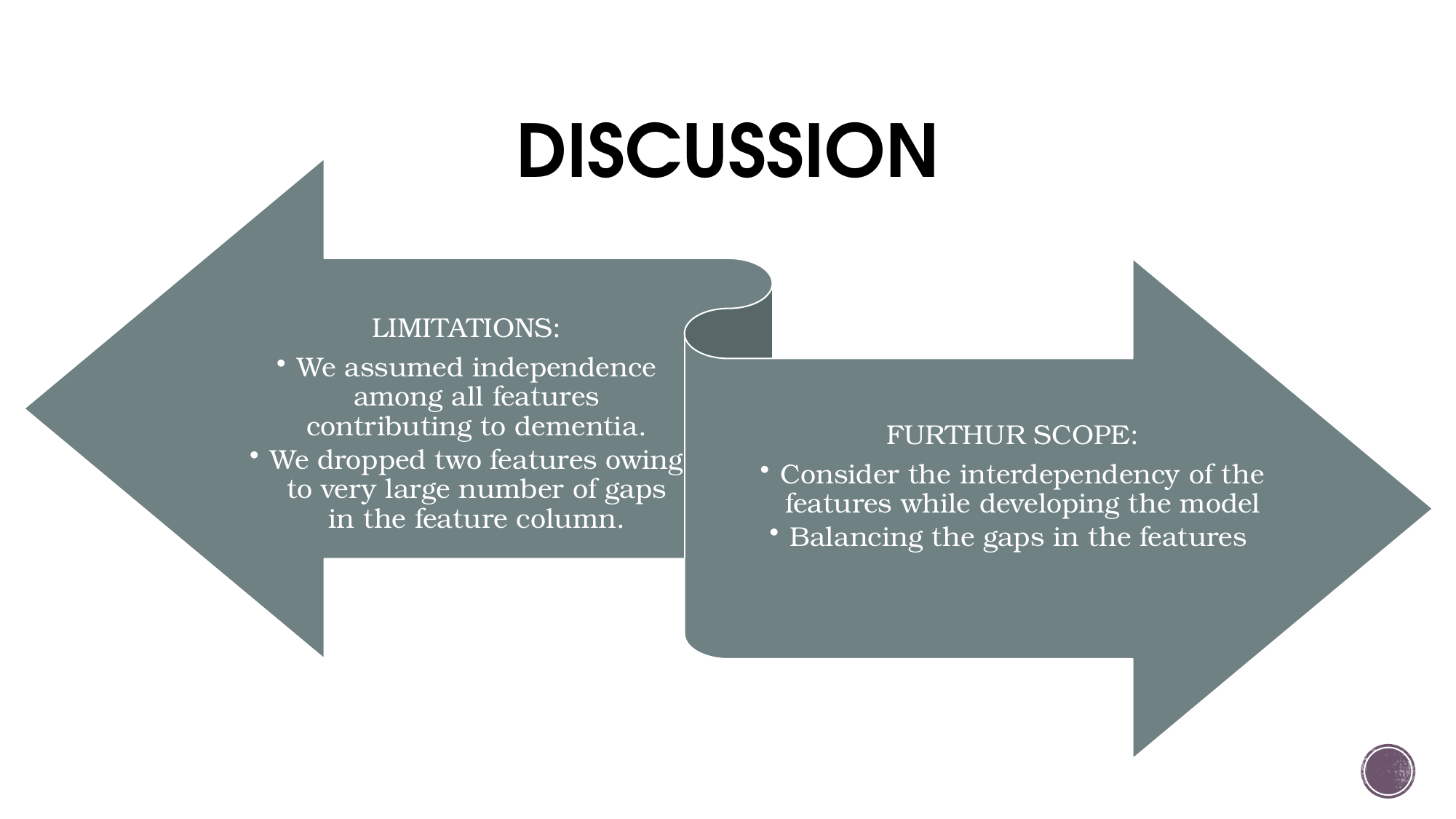

# DISCUSSION
LIMITATIONS:
We assumed independence among all features contributing to dementia.
We dropped two features owing to very large number of gaps in the feature column.
FURTHUR SCOPE:
Consider the interdependency of the features while developing the model
Balancing the gaps in the features